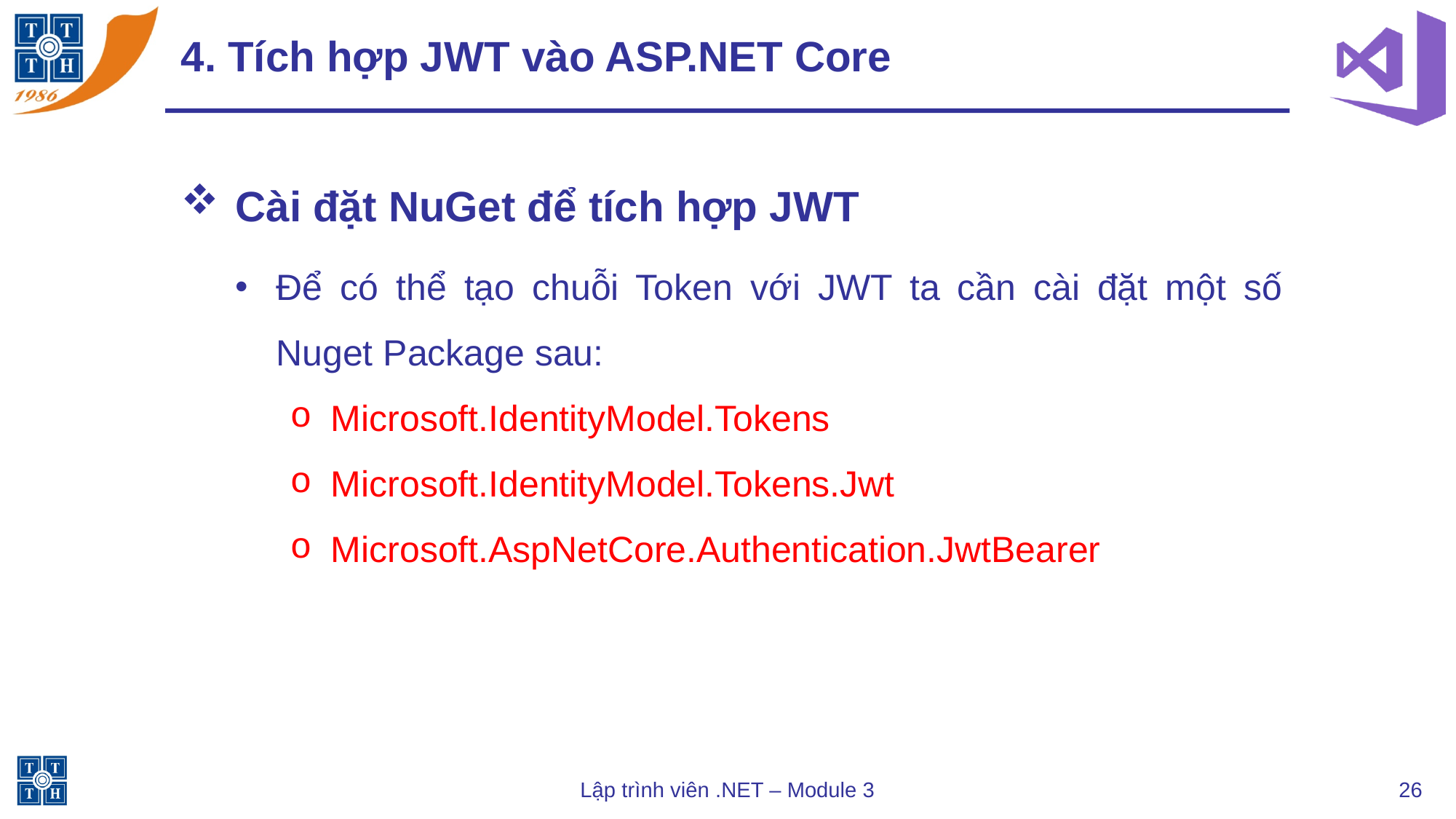

# 4. Tích hợp JWT vào ASP.NET Core
Cài đặt NuGet để tích hợp JWT
Để có thể tạo chuỗi Token với JWT ta cần cài đặt một số Nuget Package sau:
Microsoft.IdentityModel.Tokens
Microsoft.IdentityModel.Tokens.Jwt
Microsoft.AspNetCore.Authentication.JwtBearer